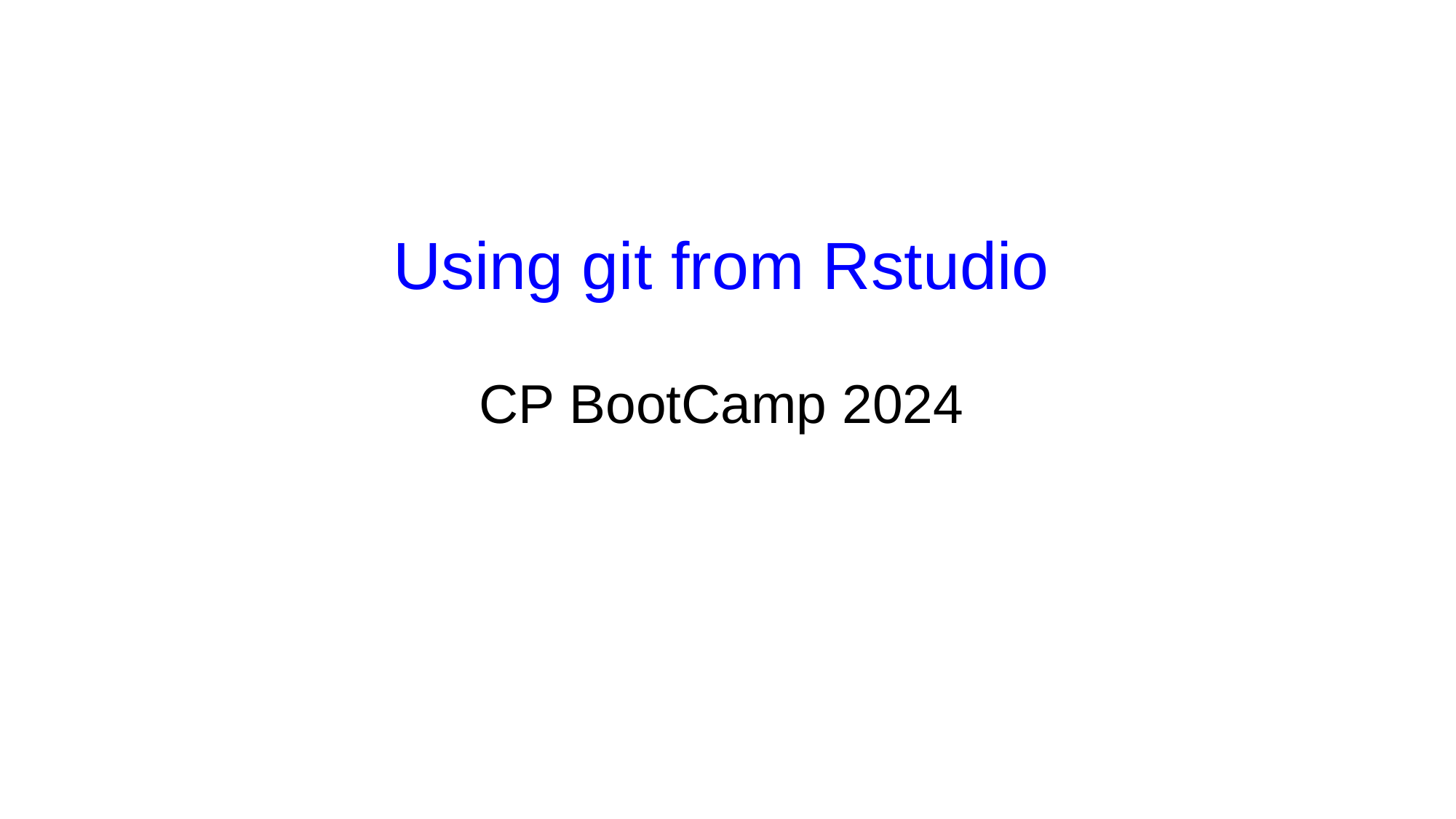

Using git from Rstudio

CP BootCamp 2024